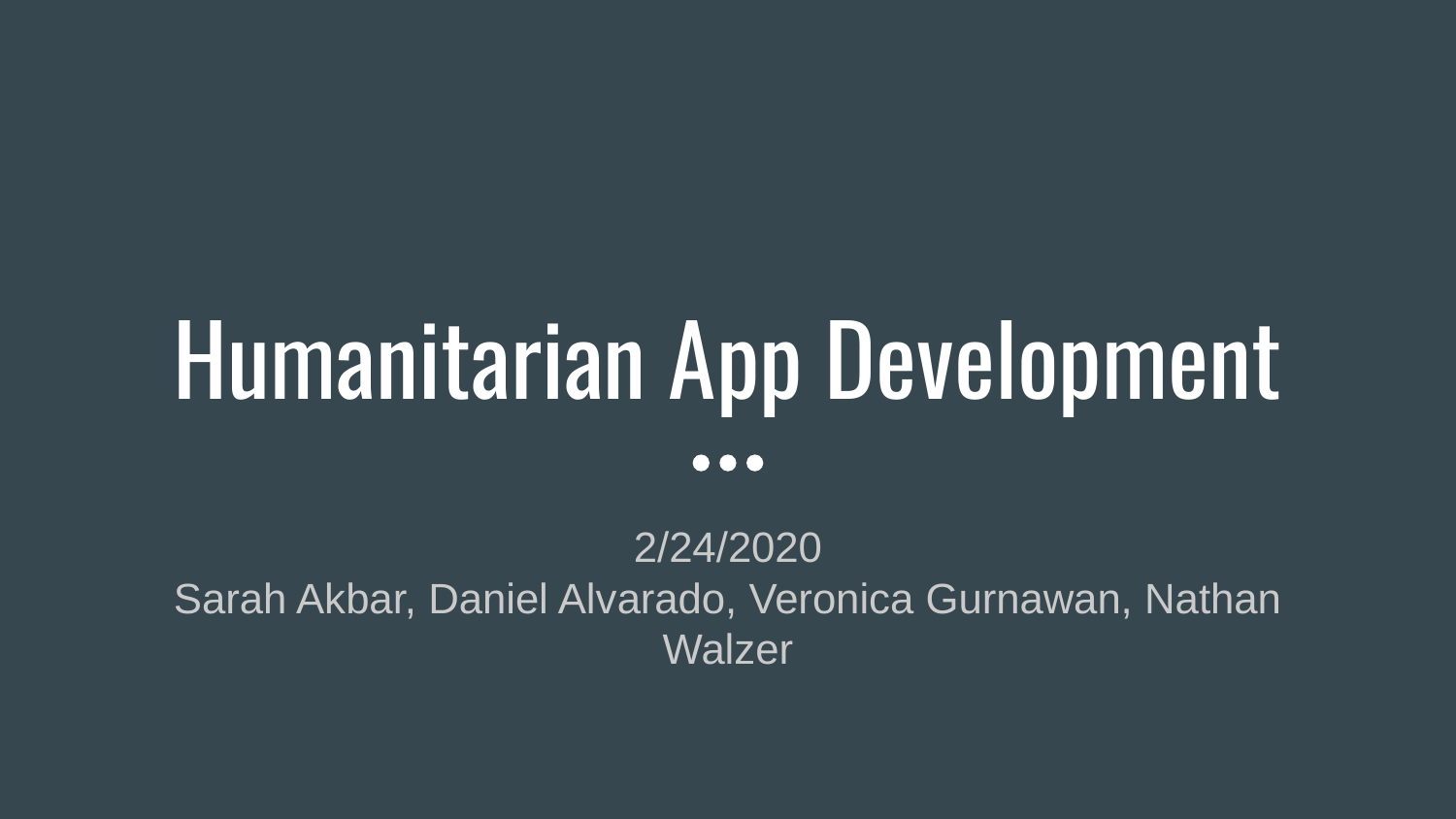

# Humanitarian App Development
2/24/2020
Sarah Akbar, Daniel Alvarado, Veronica Gurnawan, Nathan Walzer